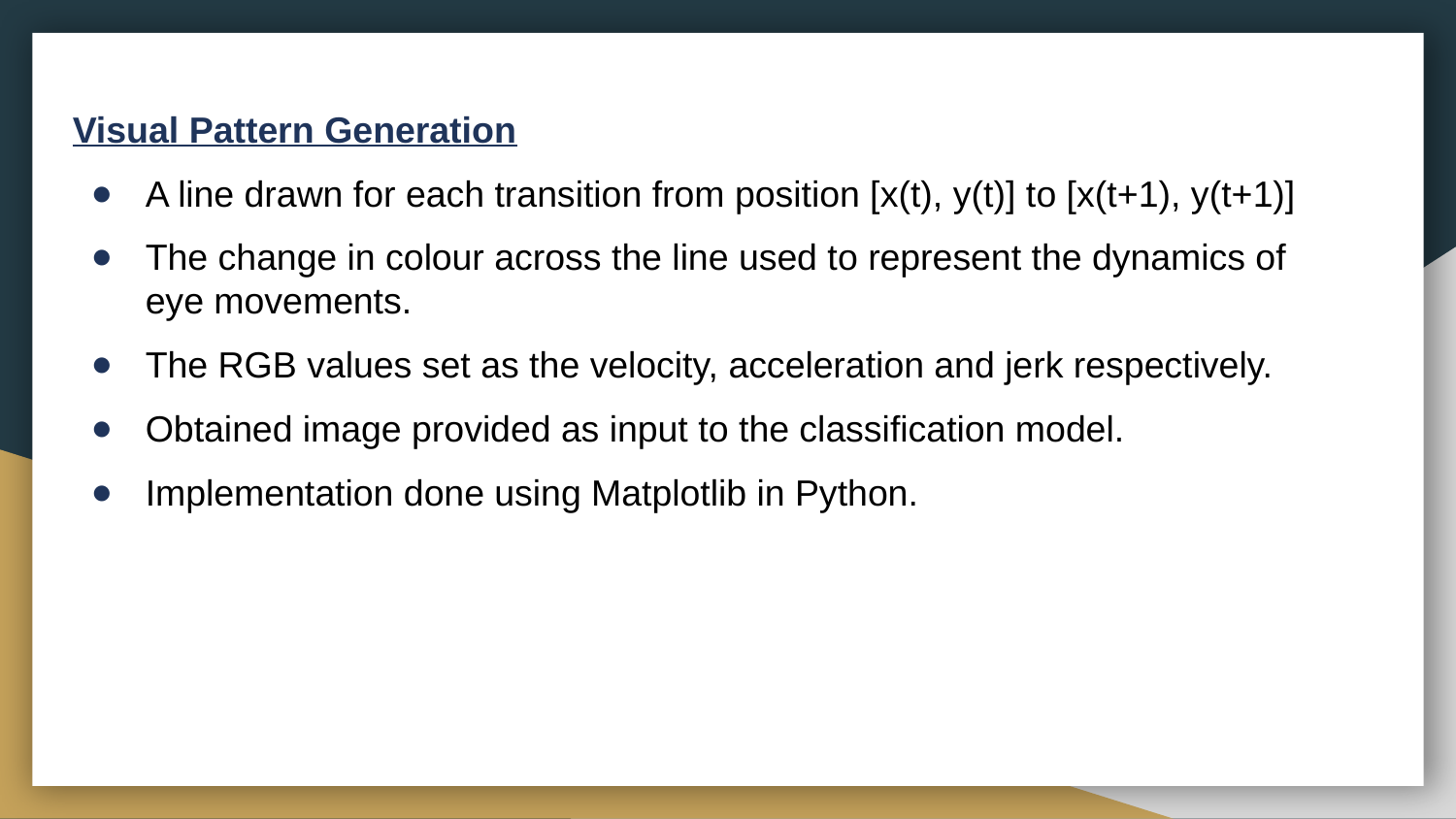

Visual Pattern Generation
A line drawn for each transition from position [x(t), y(t)] to [x(t+1), y(t+1)]
The change in colour across the line used to represent the dynamics of eye movements.
The RGB values set as the velocity, acceleration and jerk respectively.
Obtained image provided as input to the classification model.
Implementation done using Matplotlib in Python.